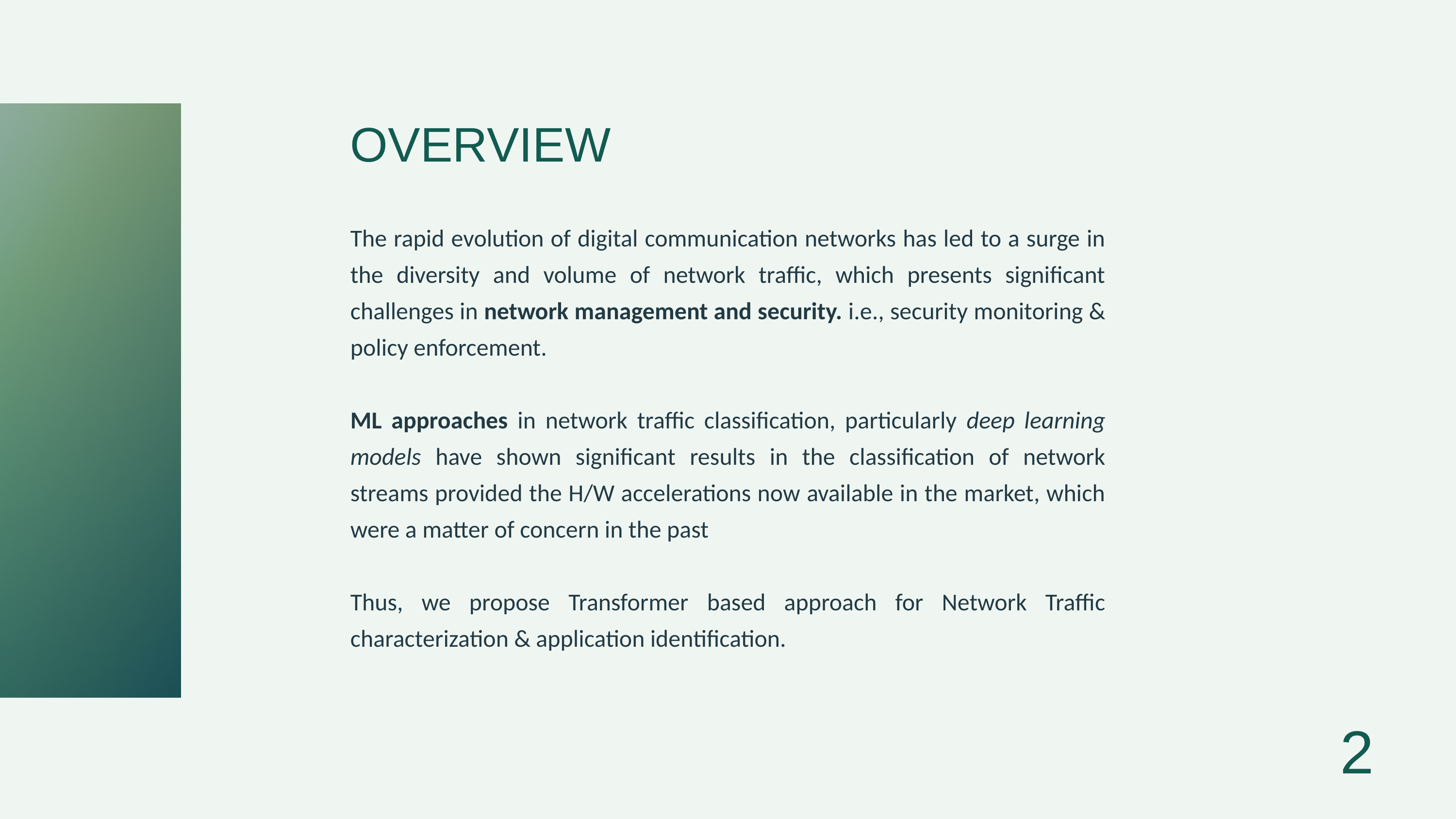

OVERVIEW

The rapid evolution of digital communication networks has led to a surge in the diversity and volume of network traffic, which presents significant challenges in network management and security. i.e., security monitoring & policy enforcement.

ML approaches in network traffic classification, particularly deep learning models have shown significant results in the classification of network streams provided the H/W accelerations now available in the market, which were a matter of concern in the past

Thus, we propose Transformer based approach for Network Traffic characterization & application identification.

2